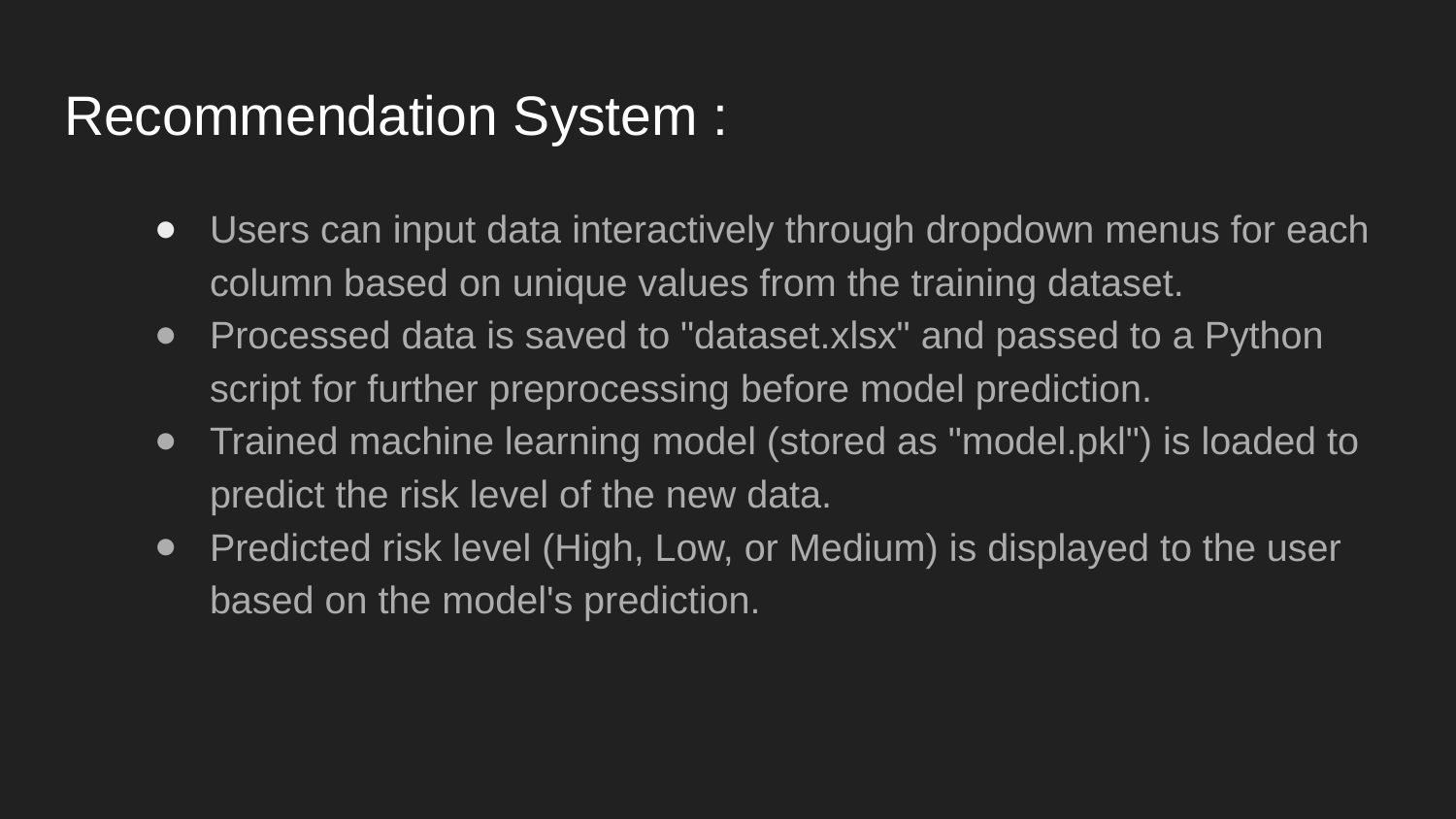

# Recommendation System :
Users can input data interactively through dropdown menus for each column based on unique values from the training dataset.
Processed data is saved to "dataset.xlsx" and passed to a Python script for further preprocessing before model prediction.
Trained machine learning model (stored as "model.pkl") is loaded to predict the risk level of the new data.
Predicted risk level (High, Low, or Medium) is displayed to the user based on the model's prediction.